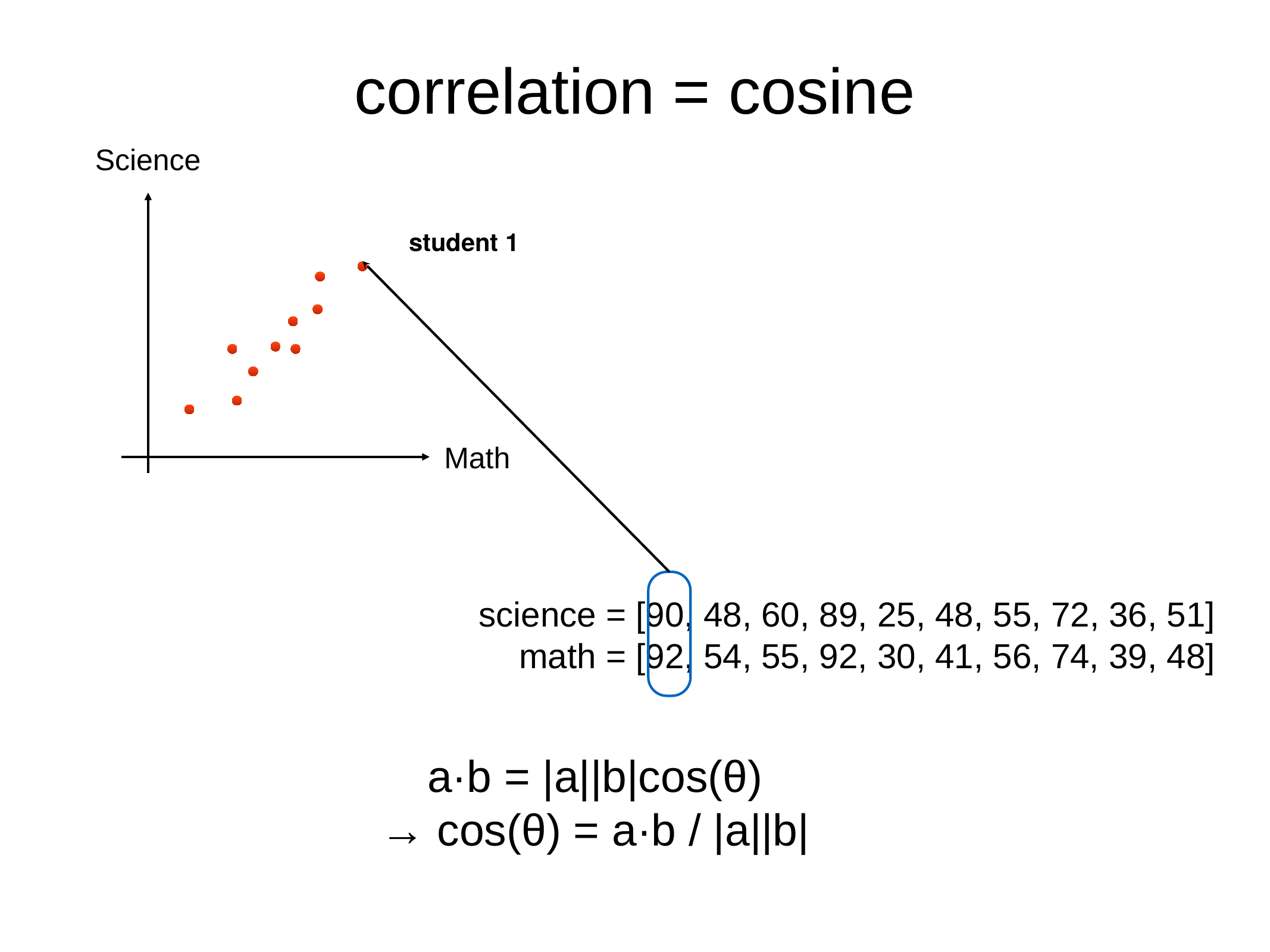

correlation = cosine
Science

student 1

Math

science = [90, 48, 60, 89, 25, 48, 55, 72, 36, 51]
math = [92, 54, 55, 92, 30, 41, 56, 74, 39, 48]
a·b = |a||b|cos(θ)
→ cos(θ) = a·b / |a||b|